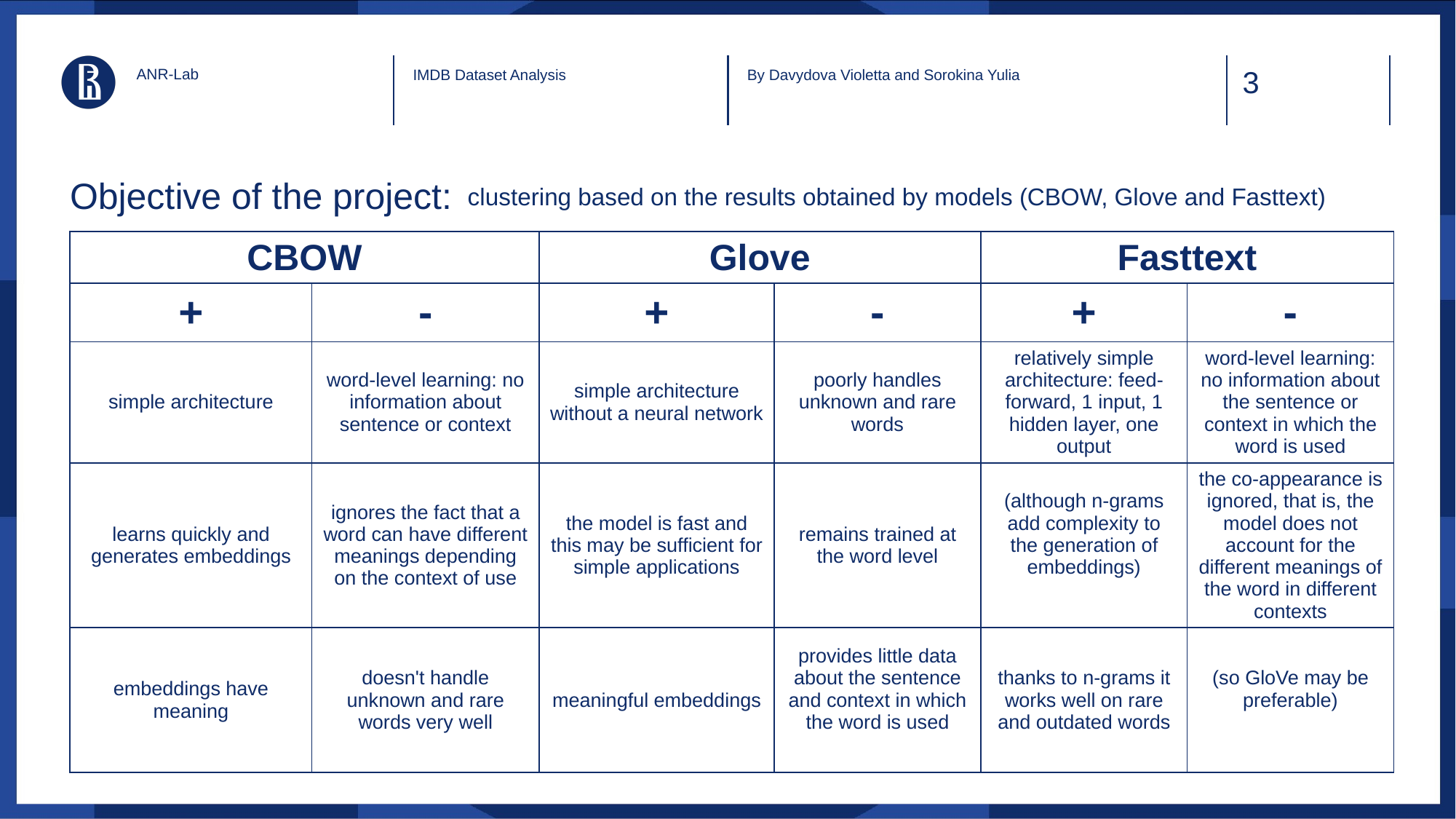

ANR-Lab

IMDB Dataset Analysis

By Davydova Violetta and Sorokina Yulia

# Objective of the project:
clustering based on the results obtained by models (CBOW, Glove and Fasttext)
| CBOW |  | Glove |  | Fasttext |  |
| --- | --- | --- | --- | --- | --- |
| + | - | + | - | + | - |
| simple architecture | word-level learning: no information about sentence or context | simple architecture without a neural network | poorly handles unknown and rare words | relatively simple architecture: feed-forward, 1 input, 1 hidden layer, one output | word-level learning: no information about the sentence or context in which the word is used |
| learns quickly and generates embeddings | ignores the fact that a word can have different meanings depending on the context of use | the model is fast and this may be sufficient for simple applications | remains trained at the word level | (although n-grams add complexity to the generation of embeddings) | the co-appearance is ignored, that is, the model does not account for the different meanings of the word in different contexts |
| embeddings have meaning | doesn't handle unknown and rare words very well | meaningful embeddings | provides little data about the sentence and context in which the word is used | thanks to n-grams it works well on rare and outdated words | (so GloVe may be preferable) |